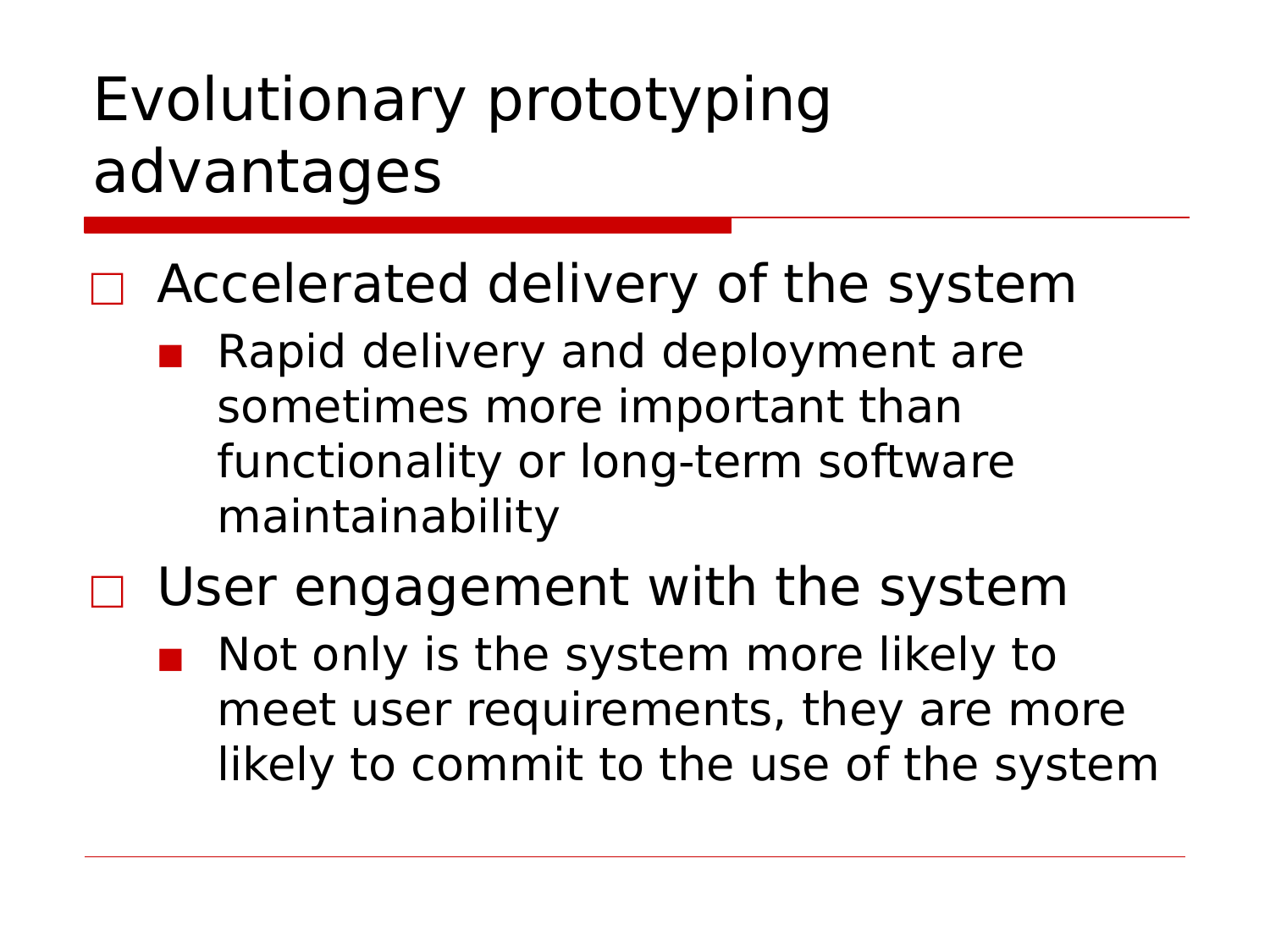

# Evolutionary prototyping advantages
Accelerated delivery of the system
Rapid delivery and deployment are sometimes more important than functionality or long-term software maintainability
User engagement with the system
Not only is the system more likely to meet user requirements, they are more likely to commit to the use of the system